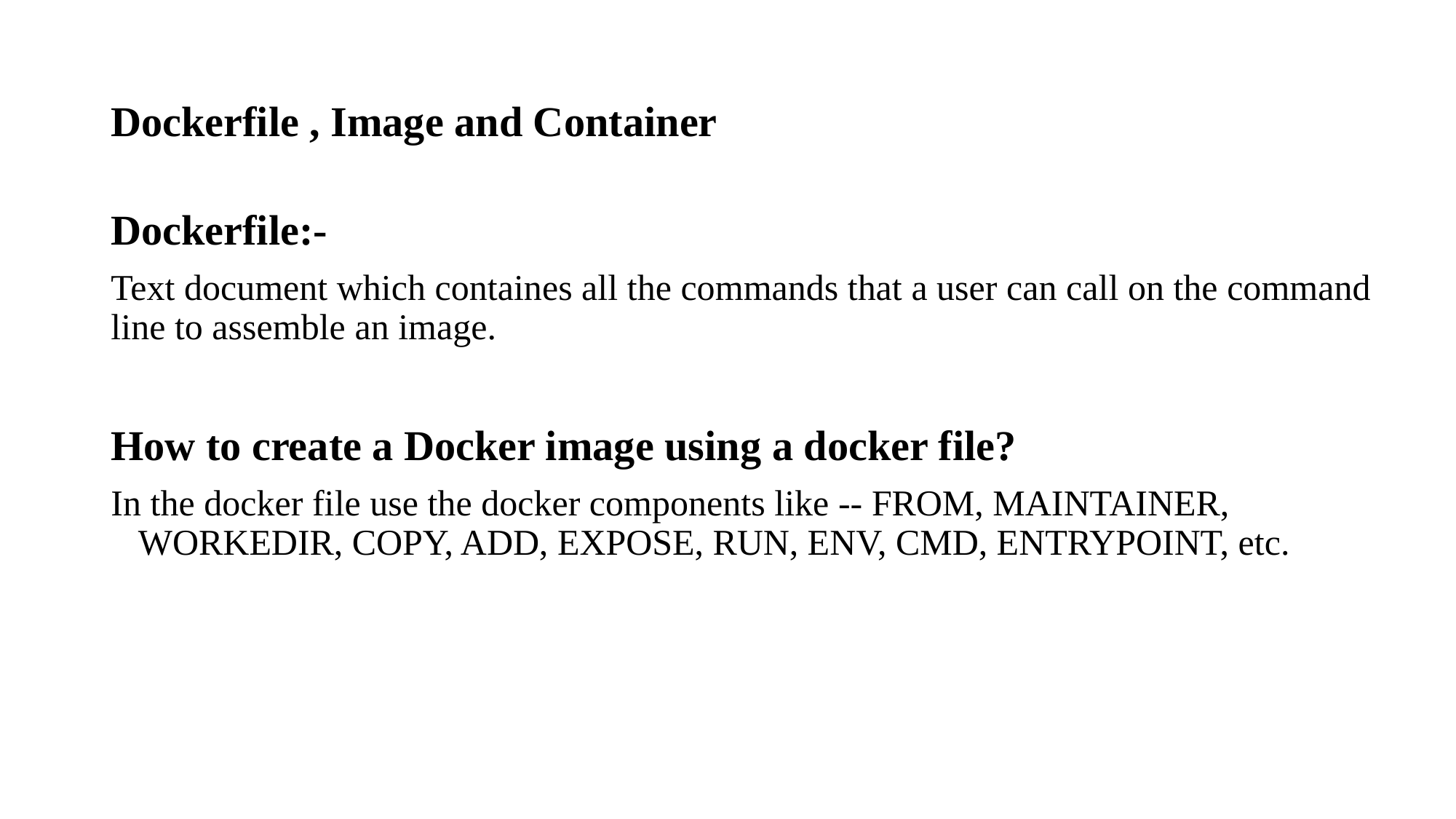

# Dockerfile , Image and Container
Dockerfile:-
Text document which containes all the commands that a user can call on the command line to assemble an image.

How to create a Docker image using a docker file?
In the docker file use the docker components like -- FROM, MAINTAINER, WORKEDIR, COPY, ADD, EXPOSE, RUN, ENV, CMD, ENTRYPOINT, etc.